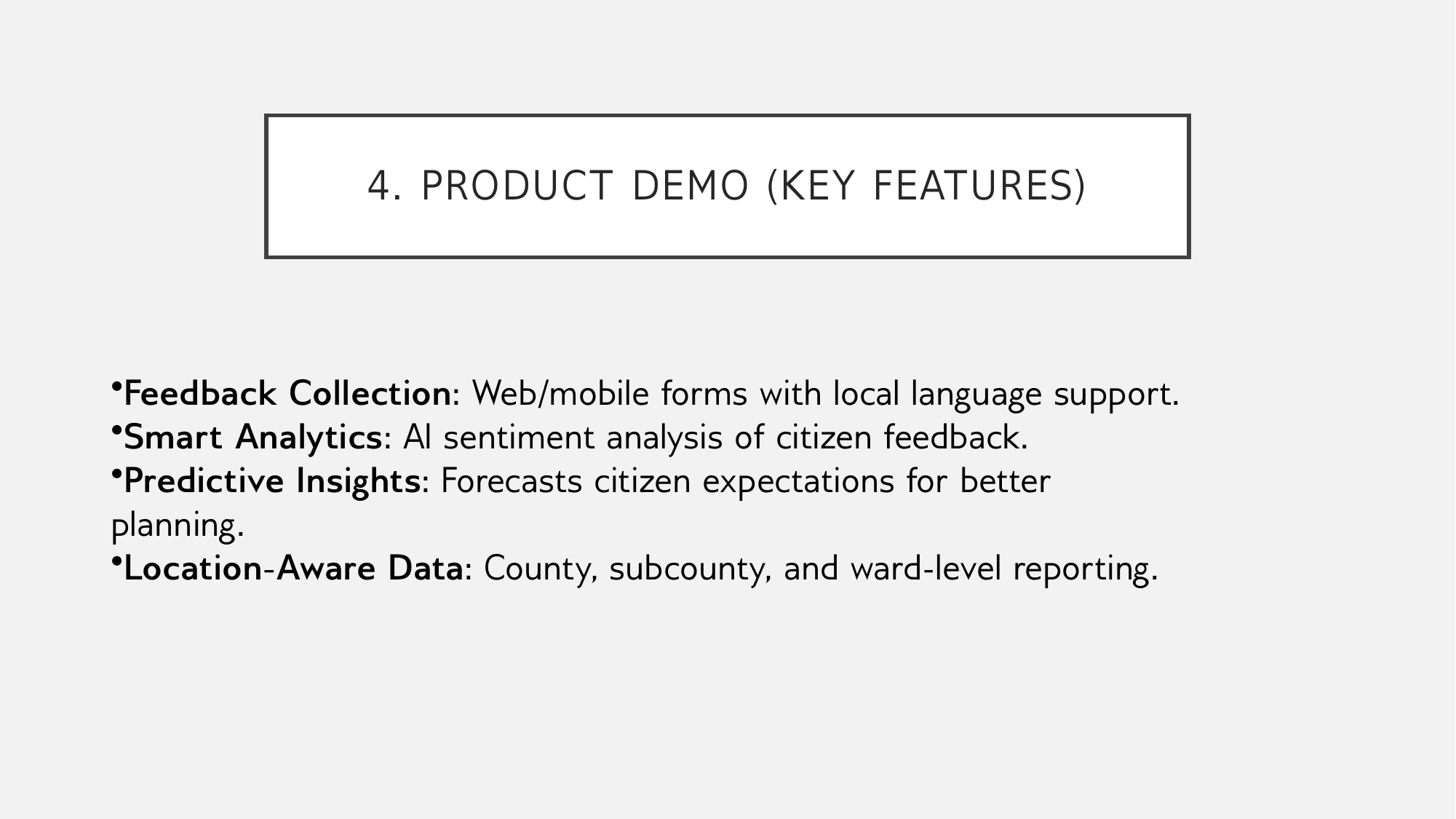

# 4. Product Demo (Key Features)
Feedback Collection: Web/mobile forms with local language support.
Smart Analytics: AI sentiment analysis of citizen feedback.
Predictive Insights: Forecasts citizen expectations for better planning.
Location-Aware Data: County, subcounty, and ward-level reporting.